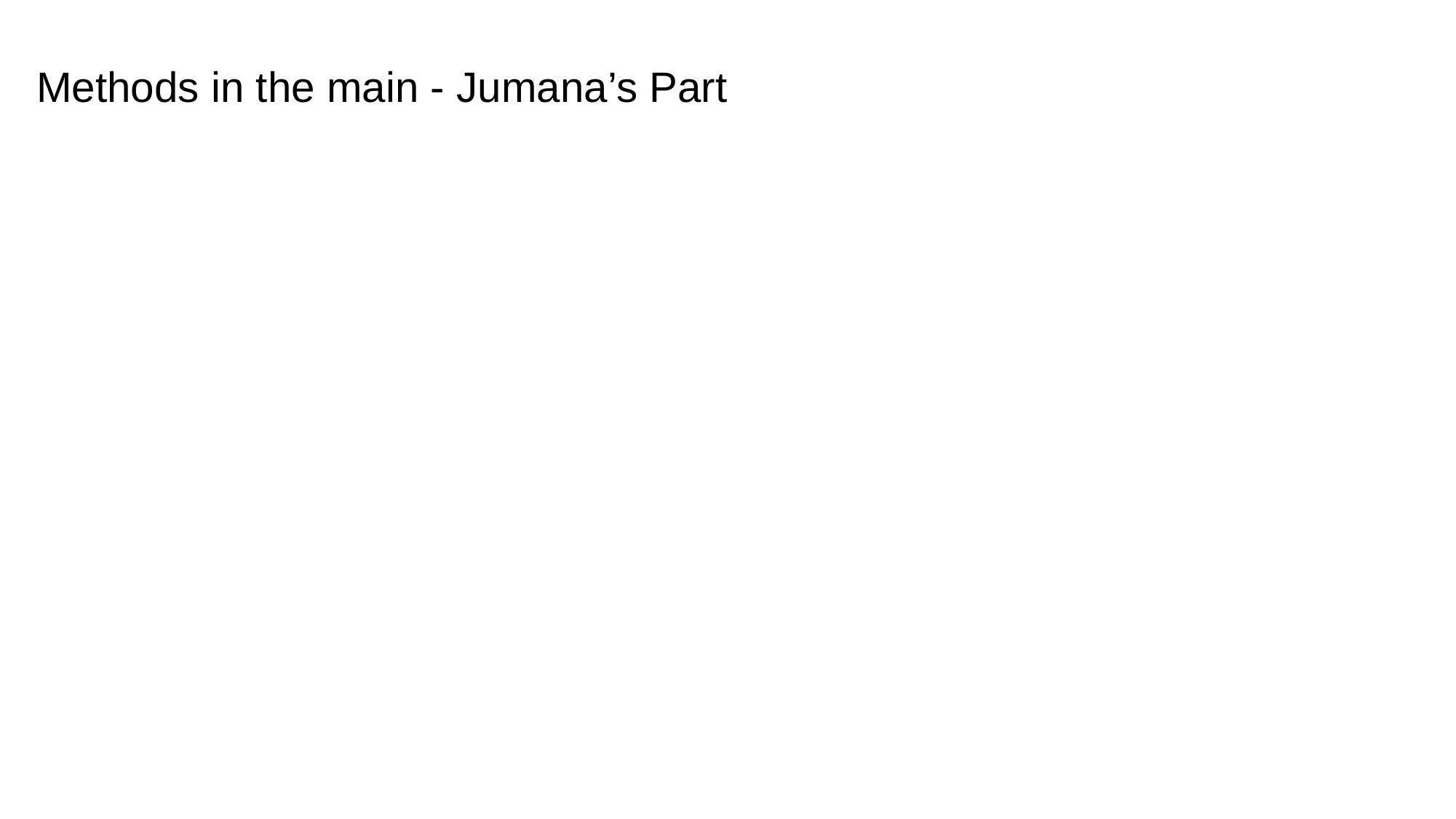

Methods in the main - Jumana’s Part